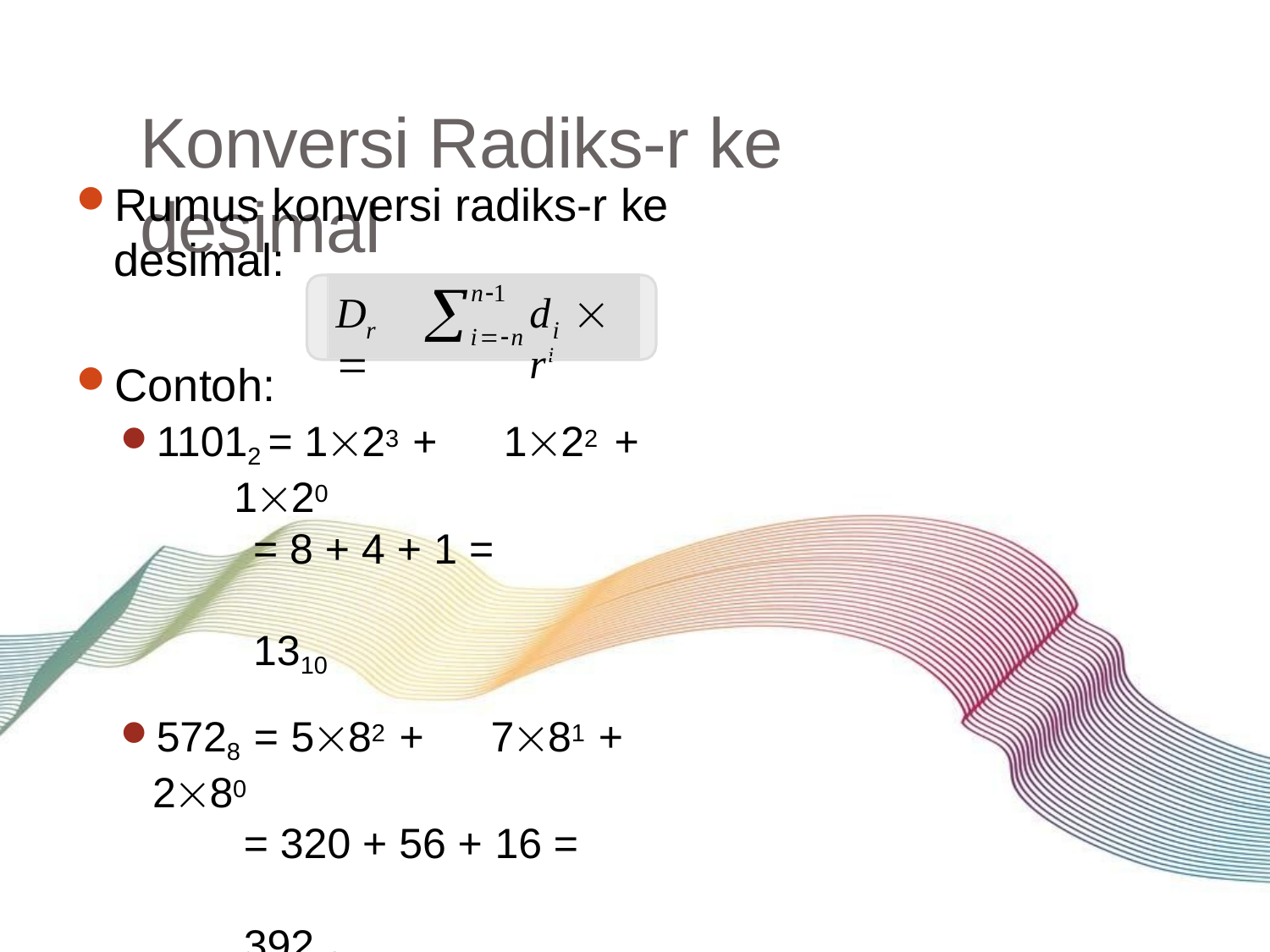

# Konversi Radiks-r ke desimal
Rumus konversi radiks-r ke desimal:
∑

n−1

D	=
d	× ri
r
i
i=−n
Contoh:
11012 = 1×23  +	1×22 +	1×20
= 8 + 4 + 1 =	1310
5728  = 5×82  +	7×81  +	2×80
= 320 + 56 + 16 =	39210
2A16 = 2×161 + 10×160
= 32 + 10 = 4210